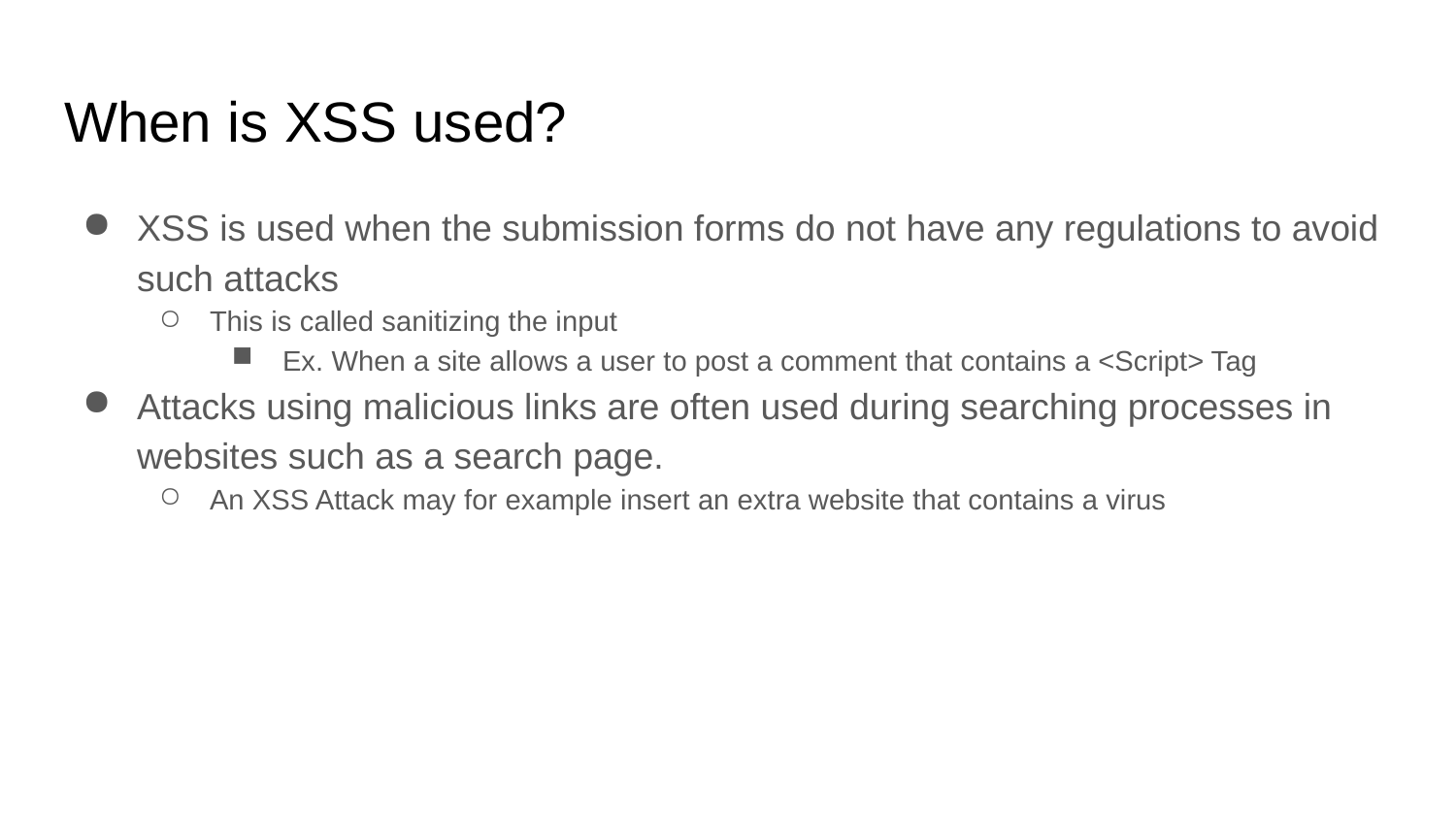

# When is XSS used?
XSS is used when the submission forms do not have any regulations to avoid such attacks
This is called sanitizing the input
Ex. When a site allows a user to post a comment that contains a <Script> Tag
Attacks using malicious links are often used during searching processes in websites such as a search page.
An XSS Attack may for example insert an extra website that contains a virus